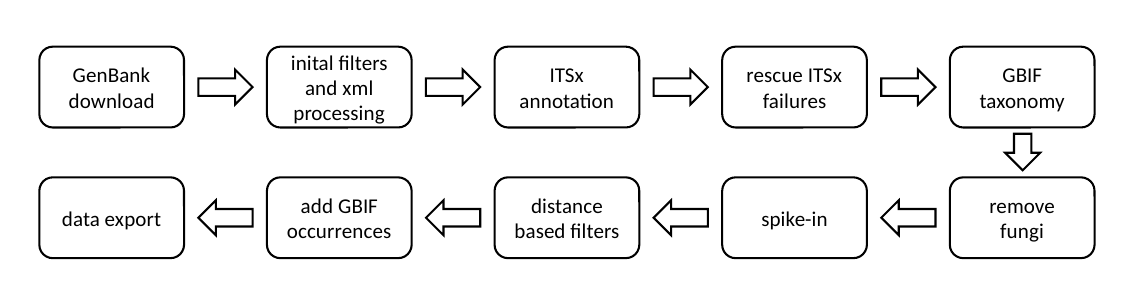

GenBank download
inital filters and xml processing
ITSx annotation
rescue ITSx failures
GBIF taxonomy

data export
add GBIF occurrences
distance based filters
spike-in
remove fungi